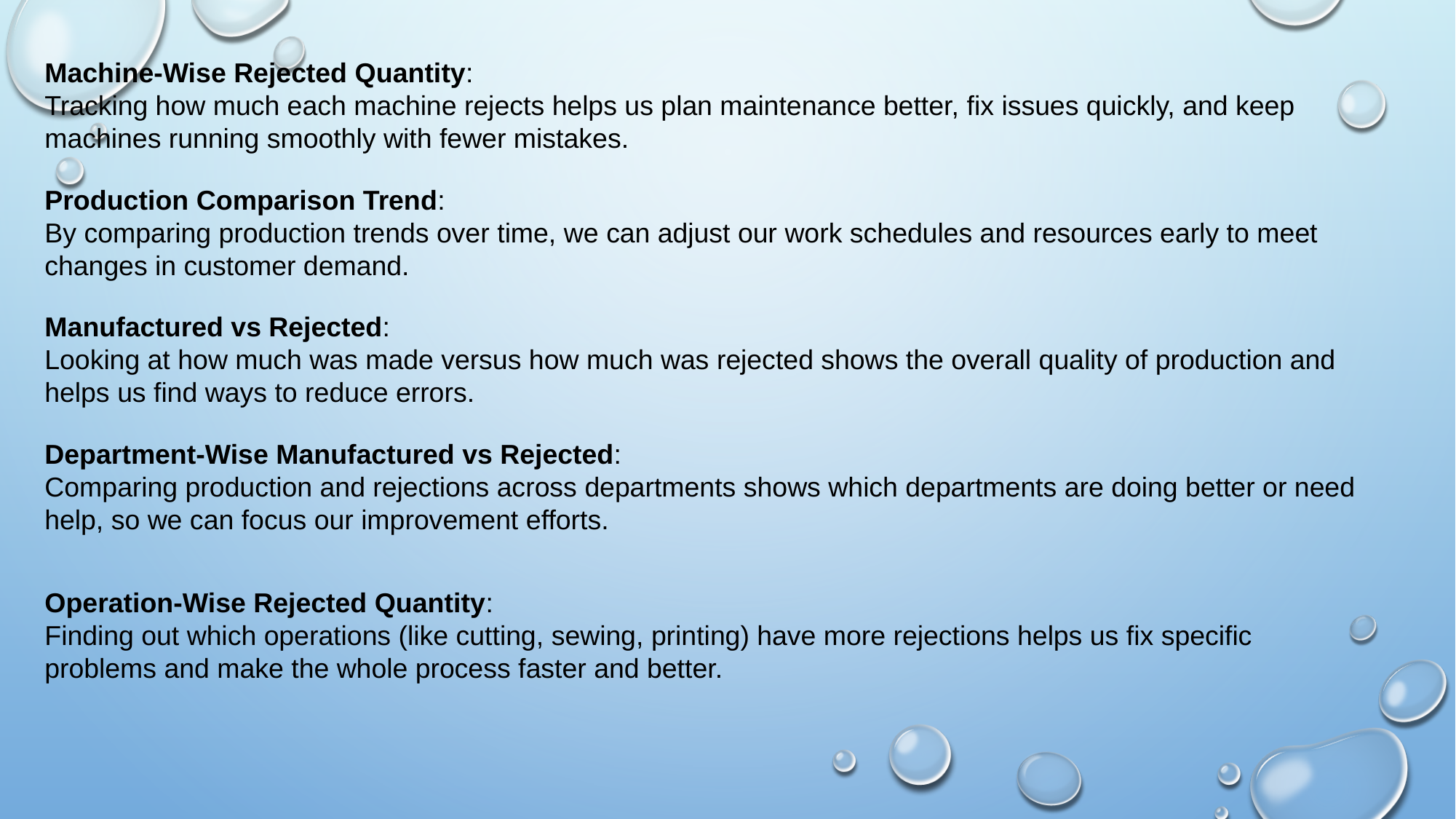

Machine-Wise Rejected Quantity:
Tracking how much each machine rejects helps us plan maintenance better, fix issues quickly, and keep machines running smoothly with fewer mistakes.
Production Comparison Trend:
By comparing production trends over time, we can adjust our work schedules and resources early to meet changes in customer demand.
Manufactured vs Rejected:
Looking at how much was made versus how much was rejected shows the overall quality of production and helps us find ways to reduce errors.
Department-Wise Manufactured vs Rejected:
Comparing production and rejections across departments shows which departments are doing better or need help, so we can focus our improvement efforts.
Operation-Wise Rejected Quantity:
Finding out which operations (like cutting, sewing, printing) have more rejections helps us fix specific problems and make the whole process faster and better.